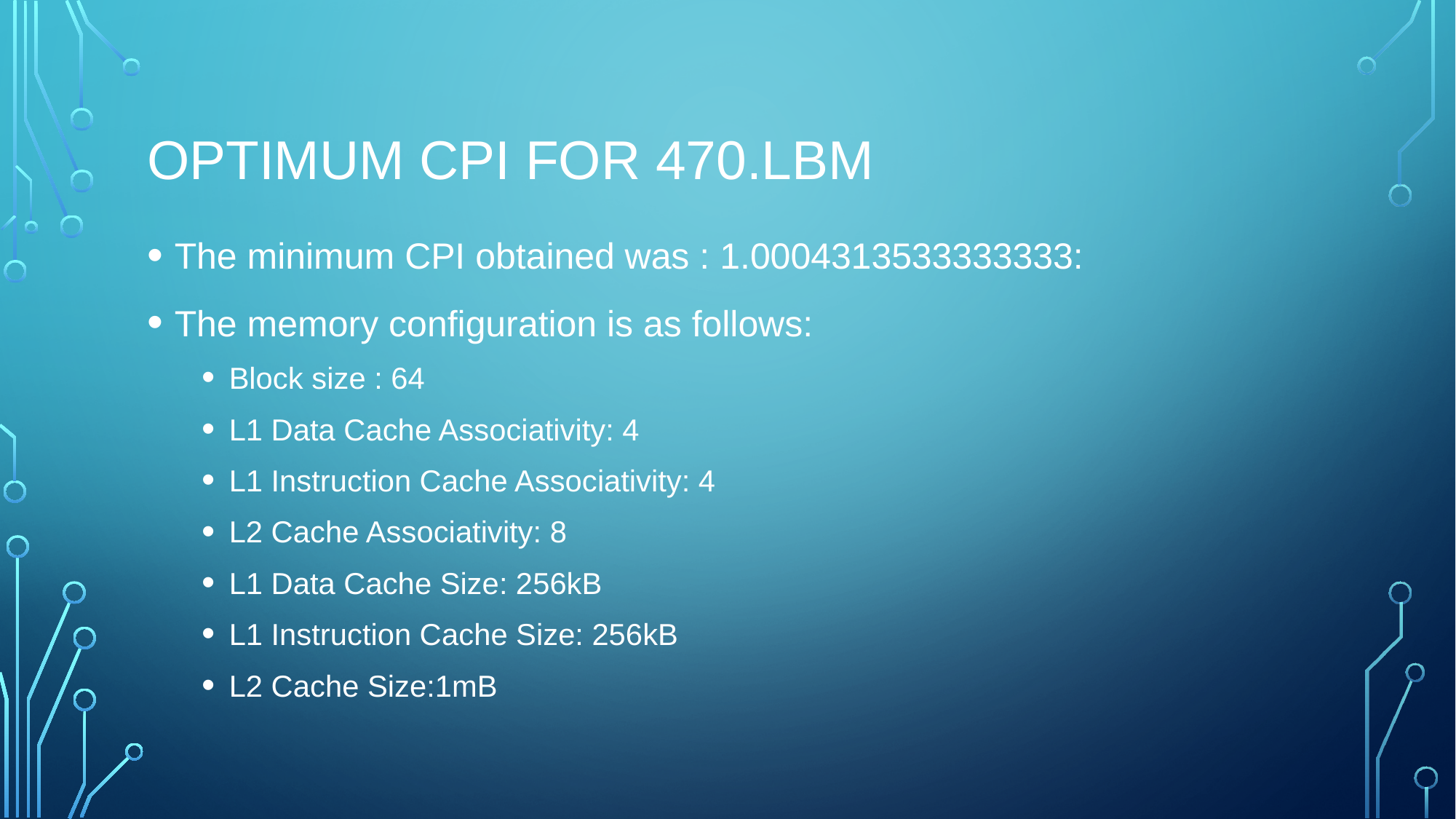

# Optimum CPI for 470.lbm
The minimum CPI obtained was : 1.0004313533333333:
The memory configuration is as follows:
Block size : 64
L1 Data Cache Associativity: 4
L1 Instruction Cache Associativity: 4
L2 Cache Associativity: 8
L1 Data Cache Size: 256kB
L1 Instruction Cache Size: 256kB
L2 Cache Size:1mB